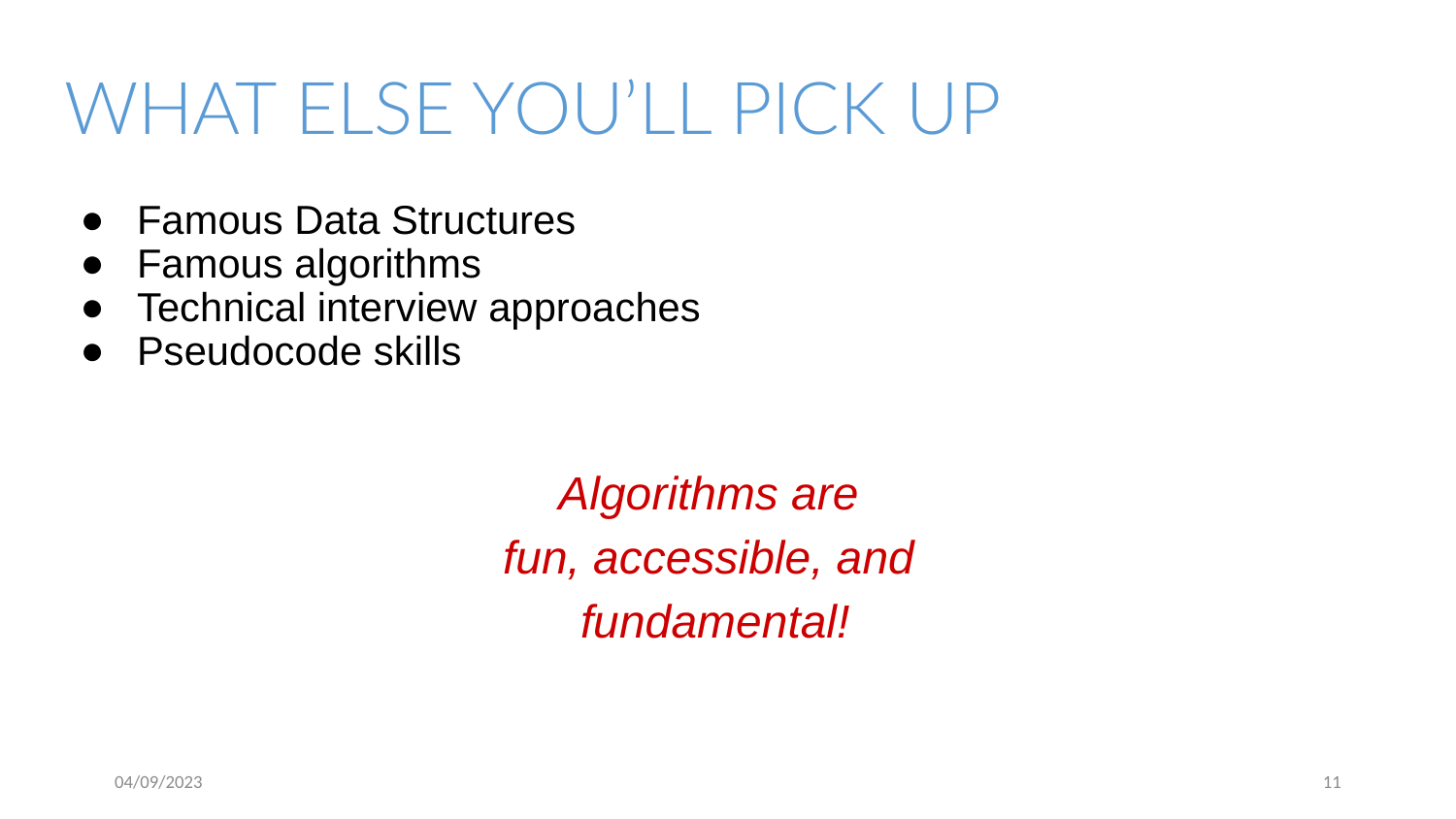

# WHAT ELSE YOU’LL PICK UP
Famous Data Structures
Famous algorithms
Technical interview approaches
Pseudocode skills
Algorithms are
fun, accessible, and
fundamental!
04/09/2023
11